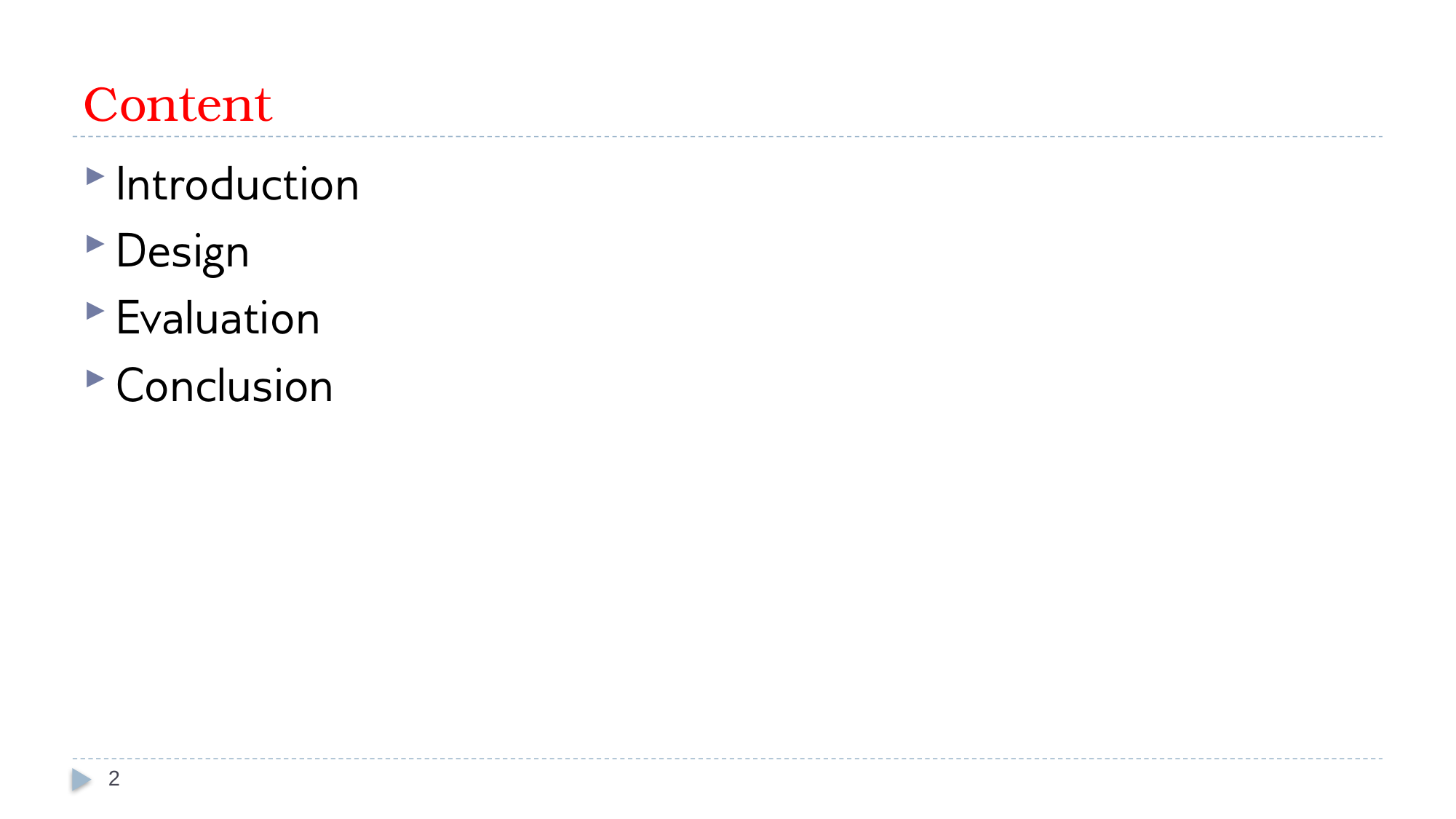

# Content
Introduction
Design
Evaluation
Conclusion
2